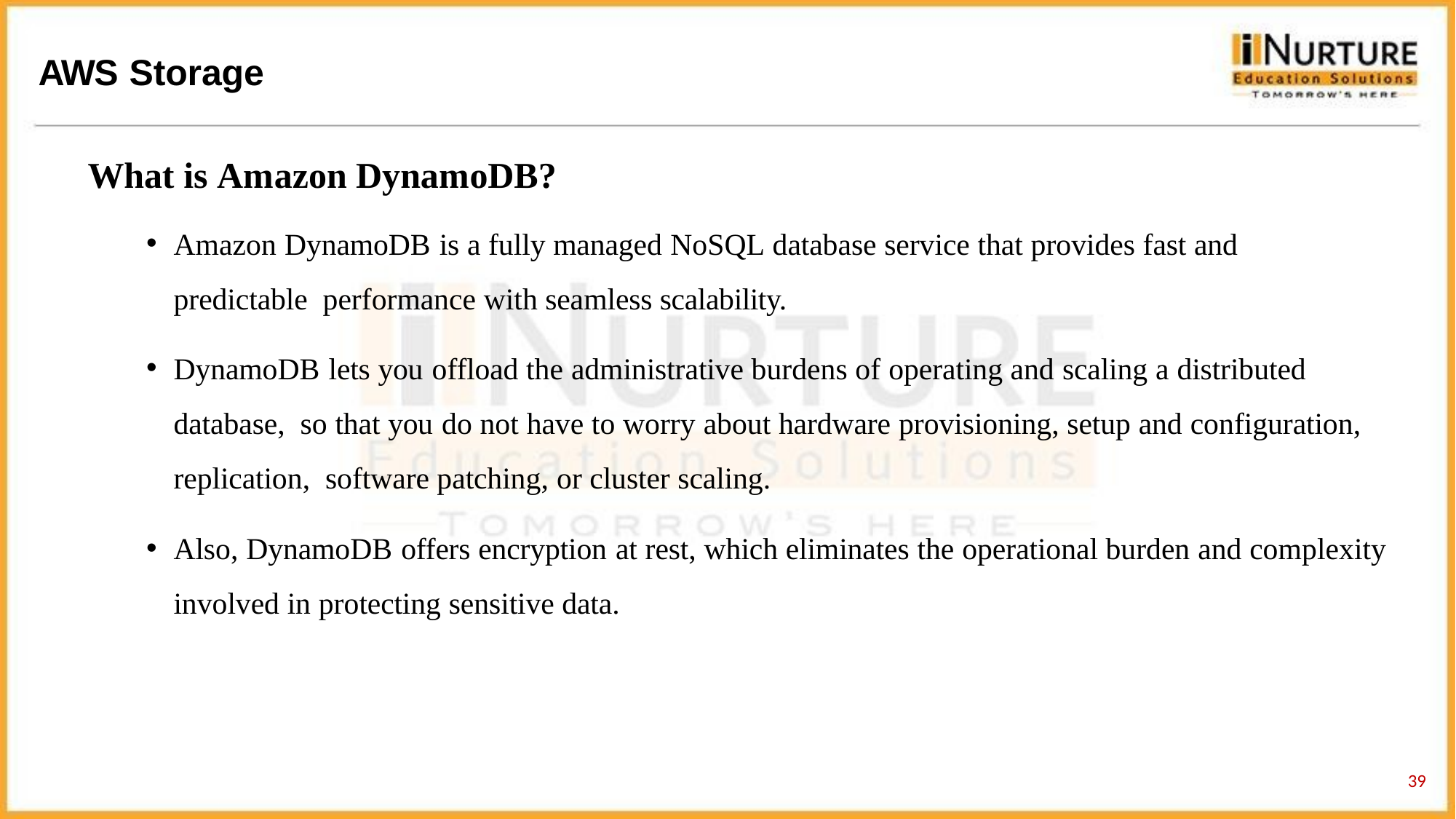

# AWS Storage
What is Amazon DynamoDB?
Amazon DynamoDB is a fully managed NoSQL database service that provides fast and predictable  performance with seamless scalability.
DynamoDB lets you offload the administrative burdens of operating and scaling a distributed database,  so that you do not have to worry about hardware provisioning, setup and configuration, replication,  software patching, or cluster scaling.

Also, DynamoDB offers encryption at rest, which eliminates the operational burden and complexity
involved in protecting sensitive data.
39